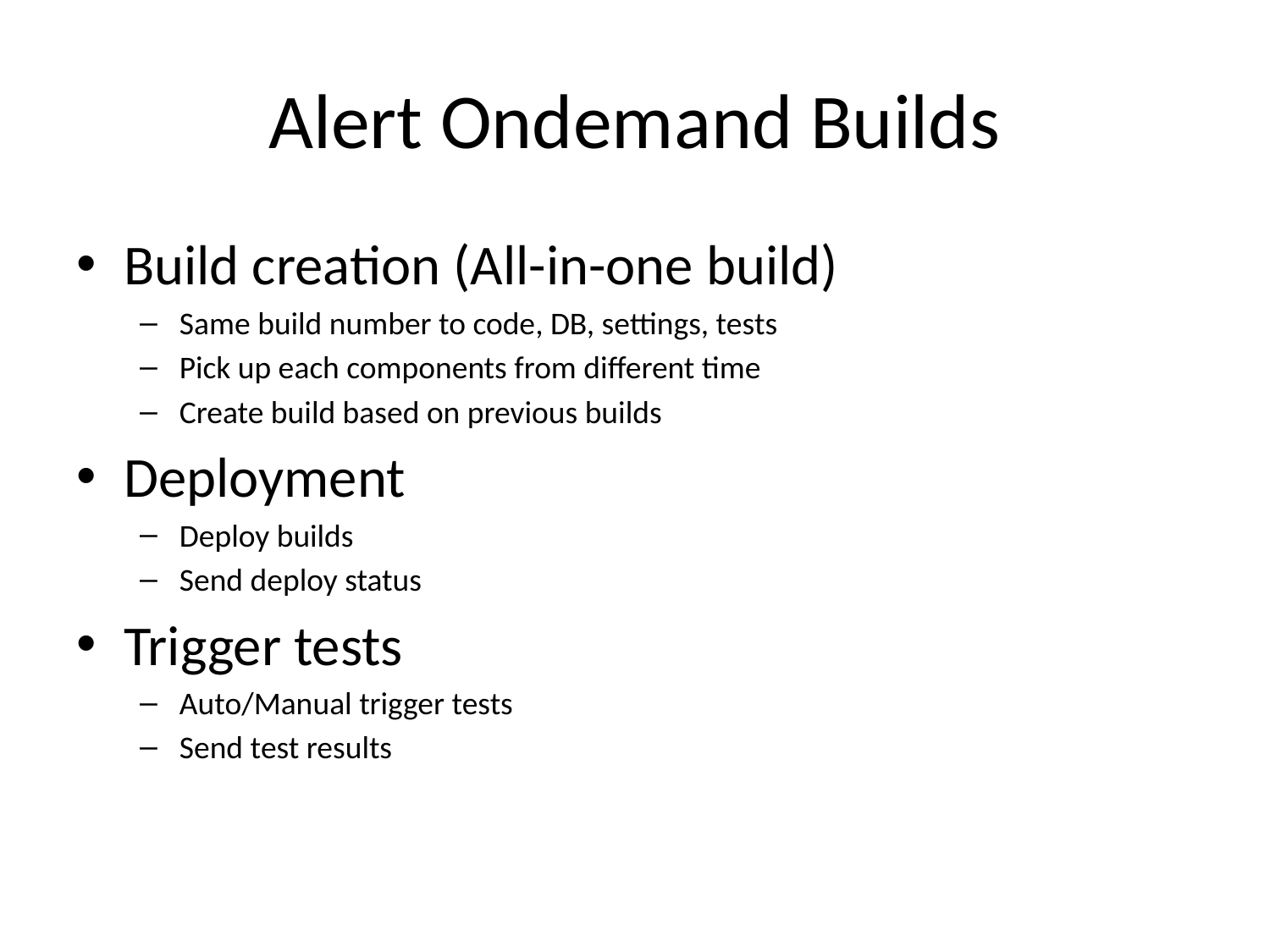

# Alert Ondemand Builds
Build creation (All-in-one build)
Same build number to code, DB, settings, tests
Pick up each components from different time
Create build based on previous builds
Deployment
Deploy builds
Send deploy status
Trigger tests
Auto/Manual trigger tests
Send test results